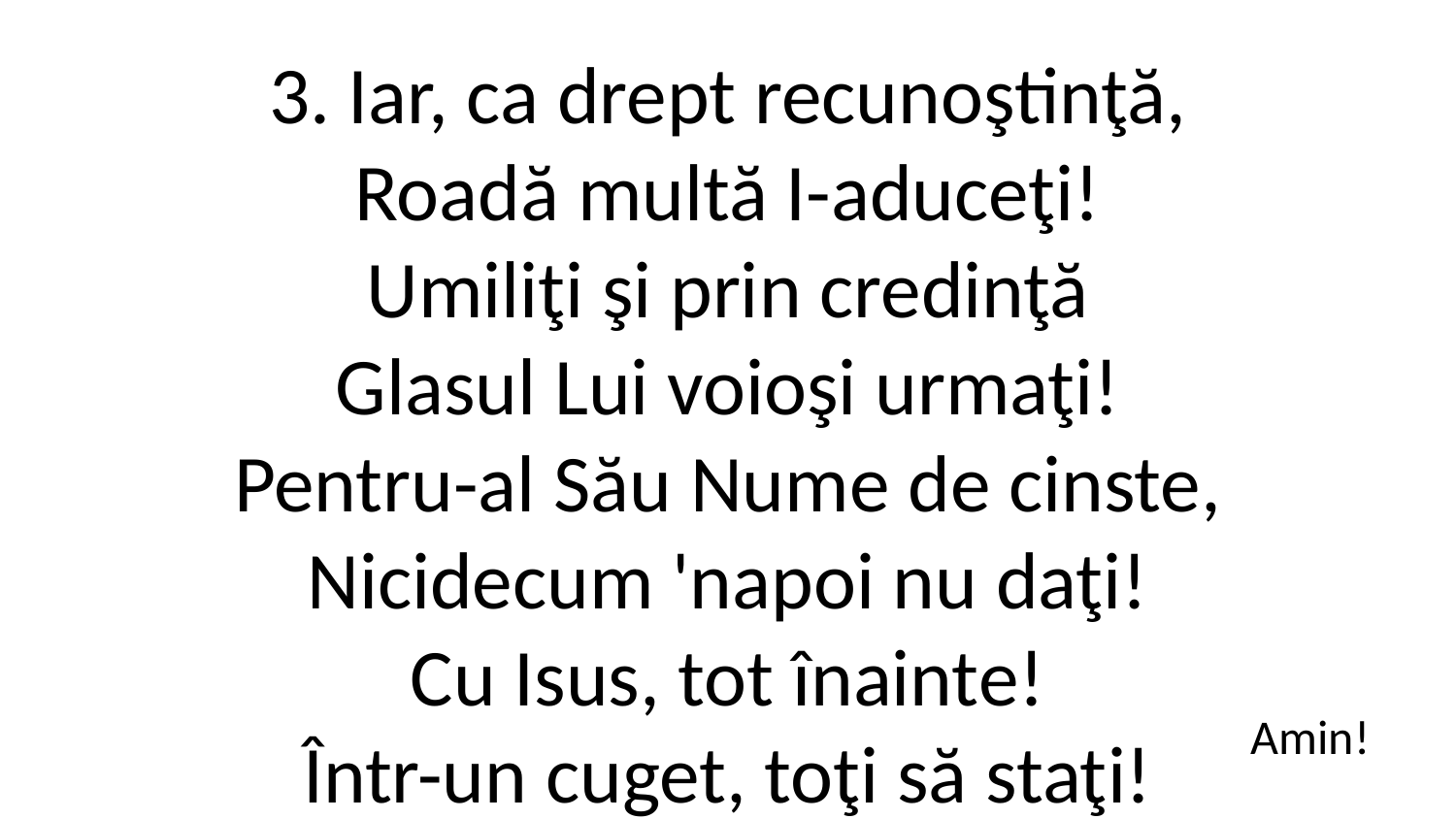

3. Iar, ca drept recunoştinţă,
Roadă multă I-aduceţi!
Umiliţi şi prin credinţă
Glasul Lui voioşi urmaţi!
Pentru-al Său Nume de cinste,
Nicidecum 'napoi nu daţi!
Cu Isus, tot înainte!
Într-un cuget, toţi să staţi!

Amin!